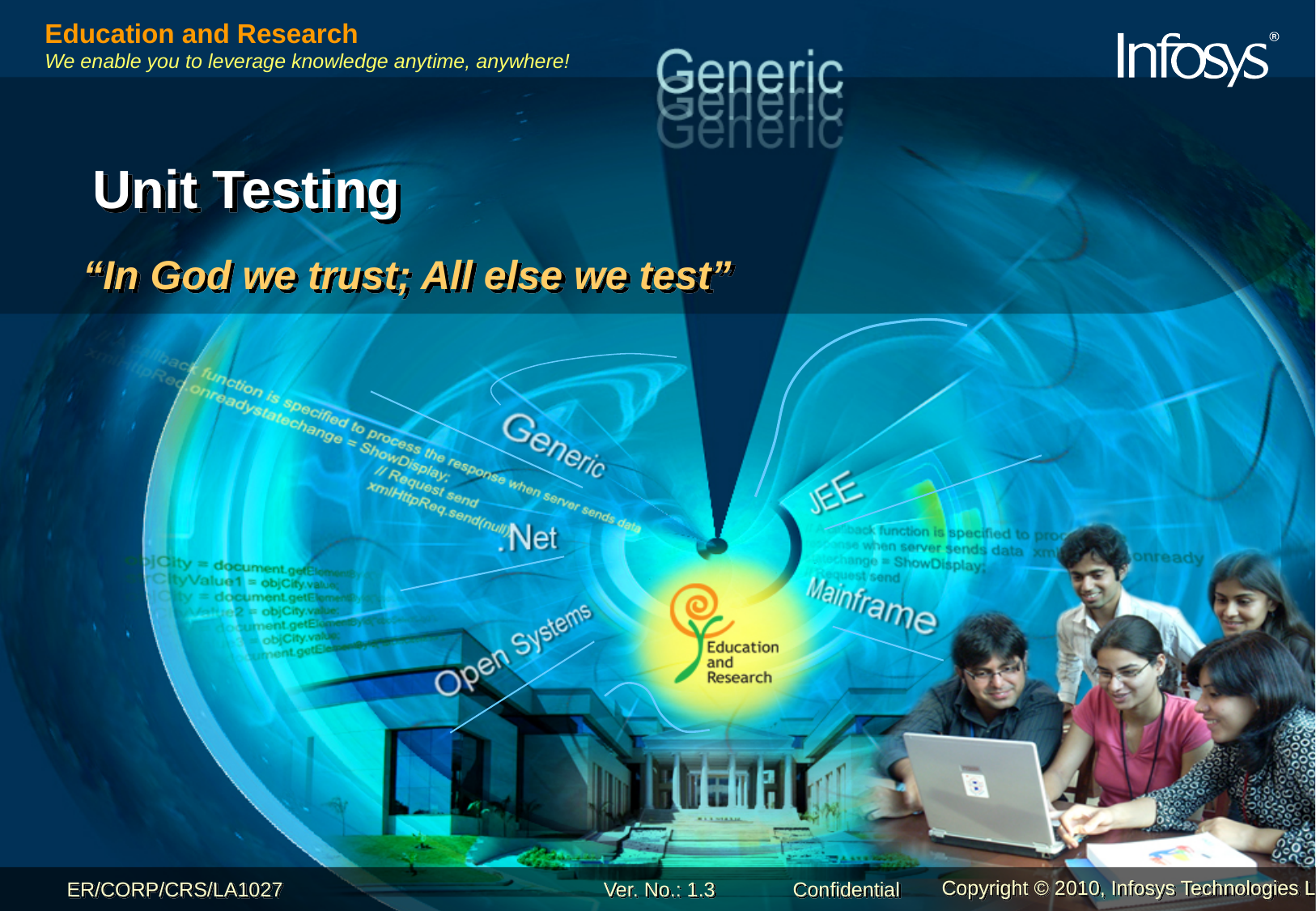

# Unit Testing
“In God we trust; All else we test”